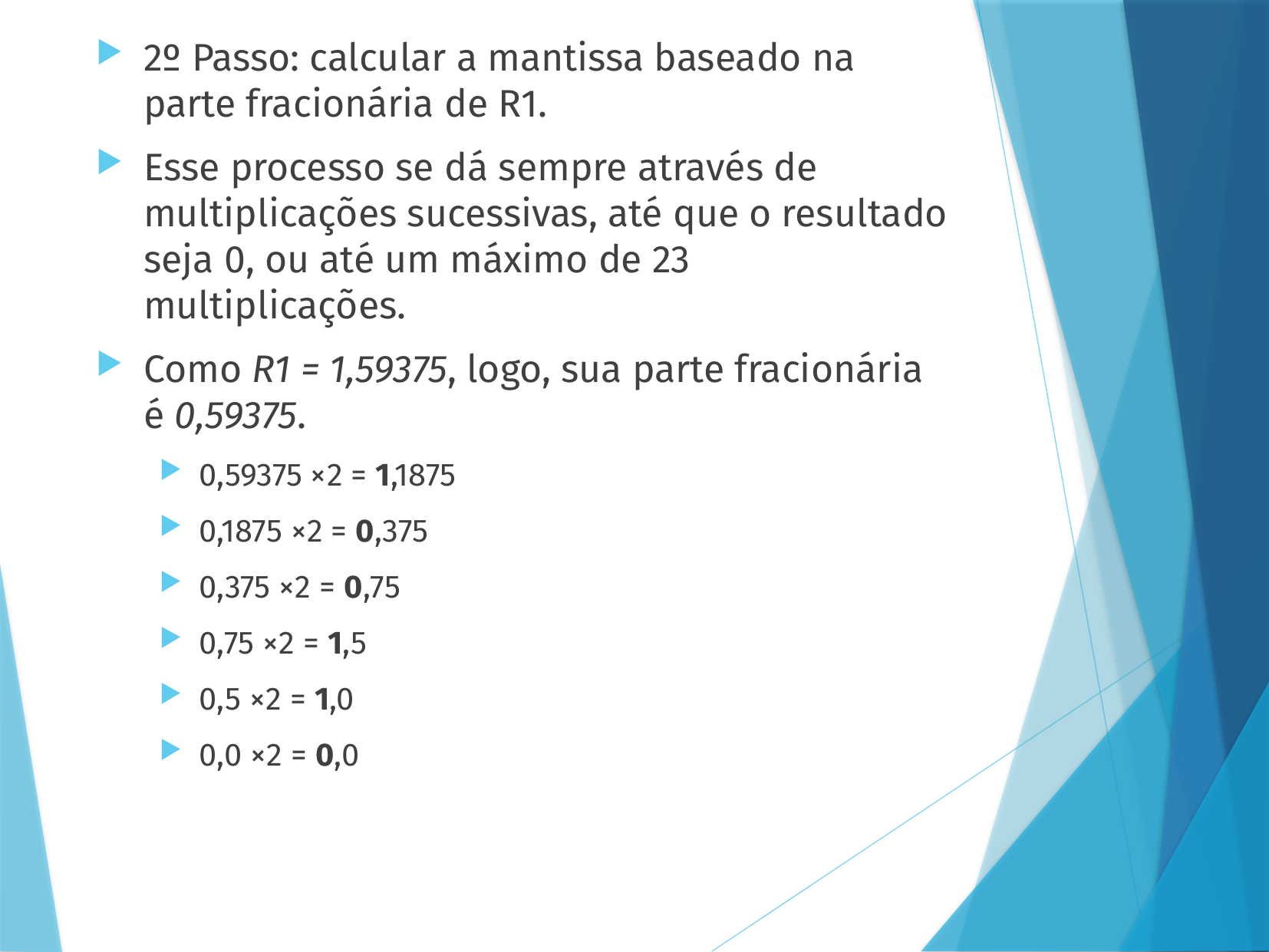

2º Passo: calcular a mantissa baseado na parte fracionária de R1.
Esse processo se dá sempre através de multiplicações sucessivas, até que o resultado seja 0, ou até um máximo de 23 multiplicações.
Como R1 = 1,59375, logo, sua parte fracionária é 0,59375.
0,59375 ×2 = 1,1875
0,1875 ×2 = 0,375
0,375 ×2 = 0,75
0,75 ×2 = 1,5
0,5 ×2 = 1,0
0,0 ×2 = 0,0